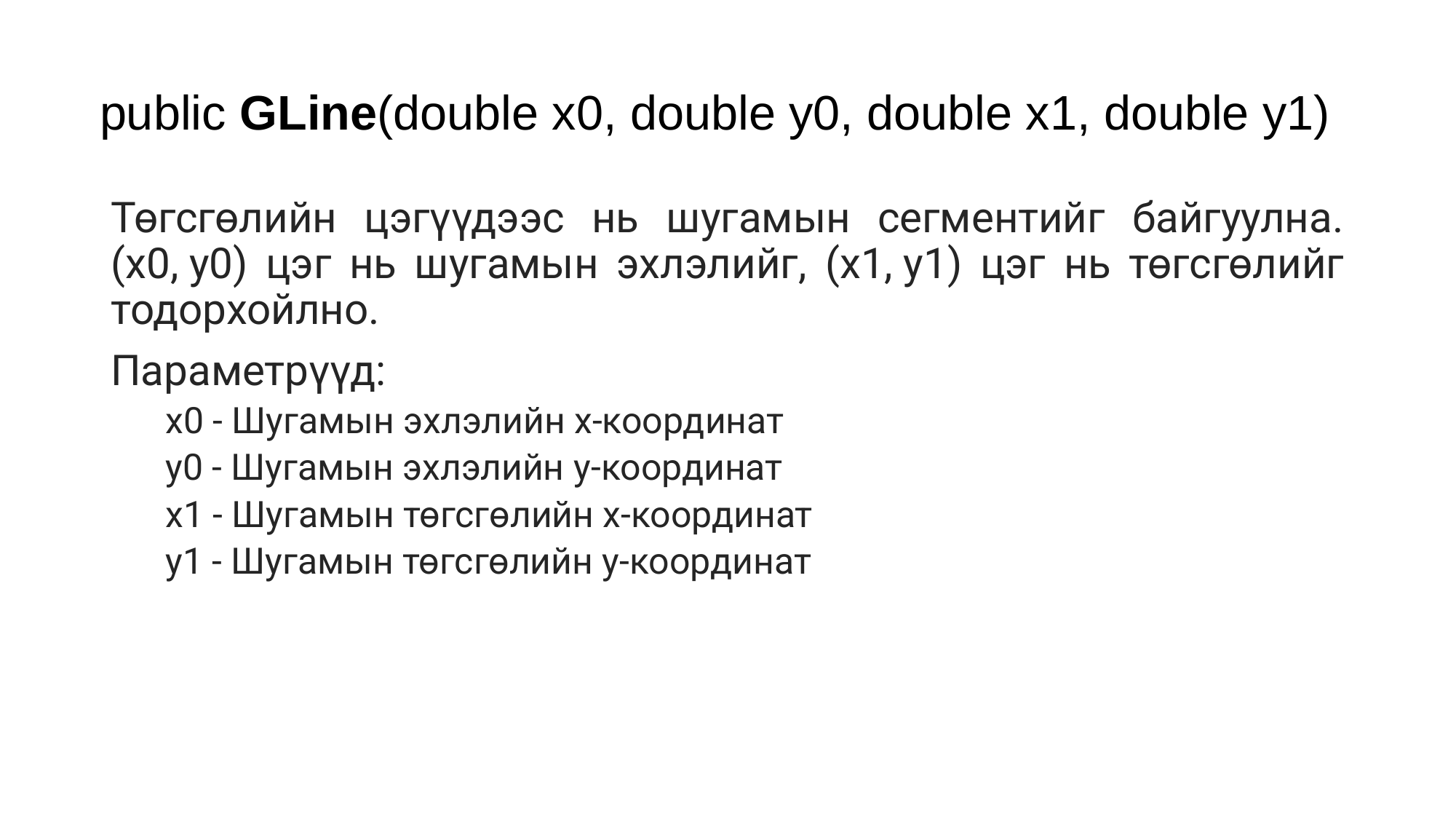

# public GLine(double x0, double y0, double x1, double y1)
Төгсгөлийн цэгүүдээс нь шугамын сегментийг байгуулна. (x0, y0) цэг нь шугамын эхлэлийг, (x1, y1) цэг нь төгсгөлийг тодорхойлно.
Параметрүүд:
x0 - Шугамын эхлэлийн х-координат
y0 - Шугамын эхлэлийн y-координат
x1 - Шугамын төгсгөлийн х-координат
y1 - Шугамын төгсгөлийн y-координат